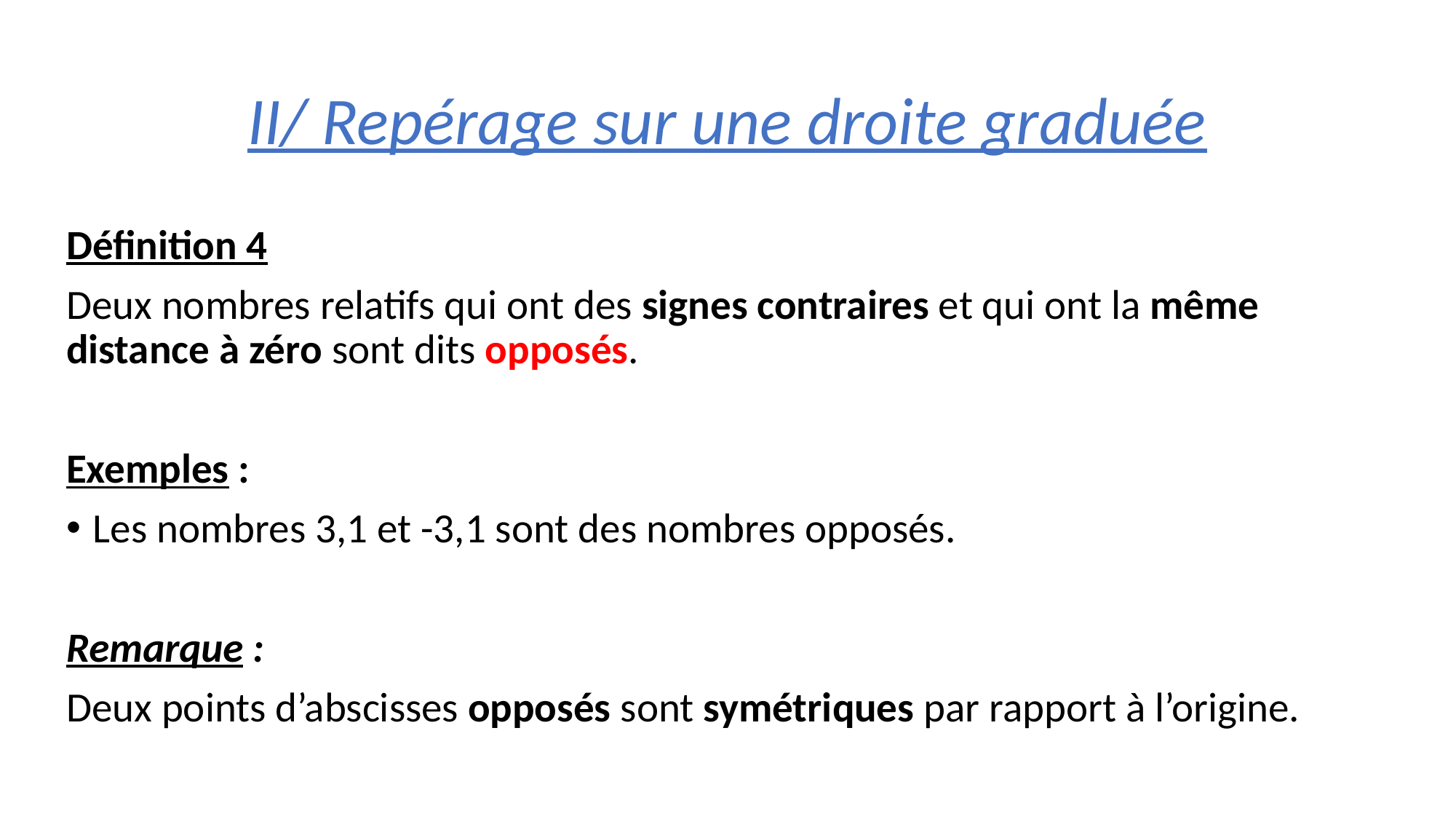

# II/ Repérage sur une droite graduée
Définition 4
Deux nombres relatifs qui ont des signes contraires et qui ont la même distance à zéro sont dits opposés.

Exemples :
Les nombres 3,1 et -3,1 sont des nombres opposés.

Remarque :
Deux points d’abscisses opposés sont symétriques par rapport à l’origine.